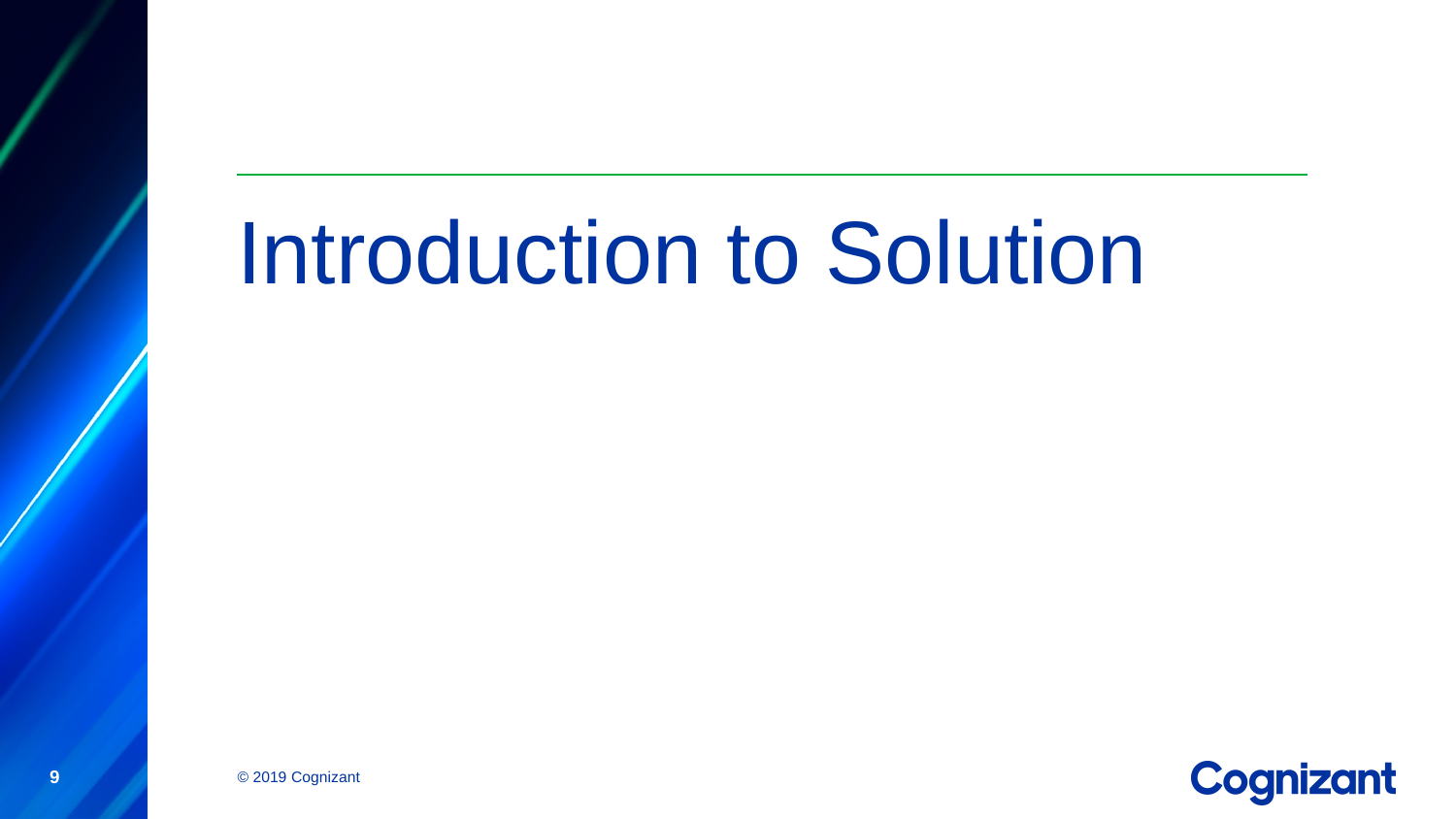

Introduction to Solution
9
© 2019 Cognizant